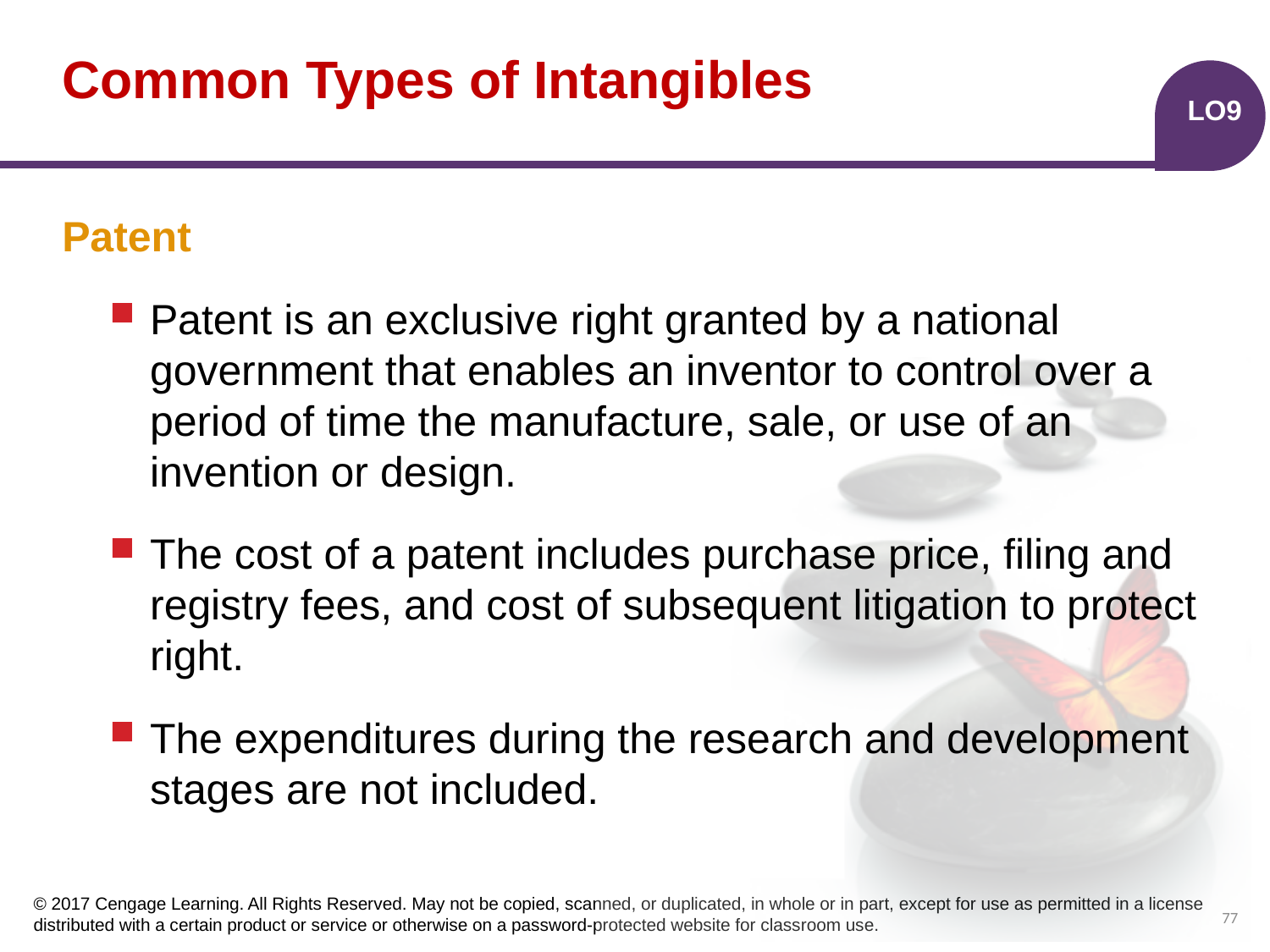

# Common Types of Intangibles
LO9
Patent
Patent is an exclusive right granted by a national government that enables an inventor to control over a period of time the manufacture, sale, or use of an invention or design.
The cost of a patent includes purchase price, filing and registry fees, and cost of subsequent litigation to protect right.
The expenditures during the research and development stages are not included.

77